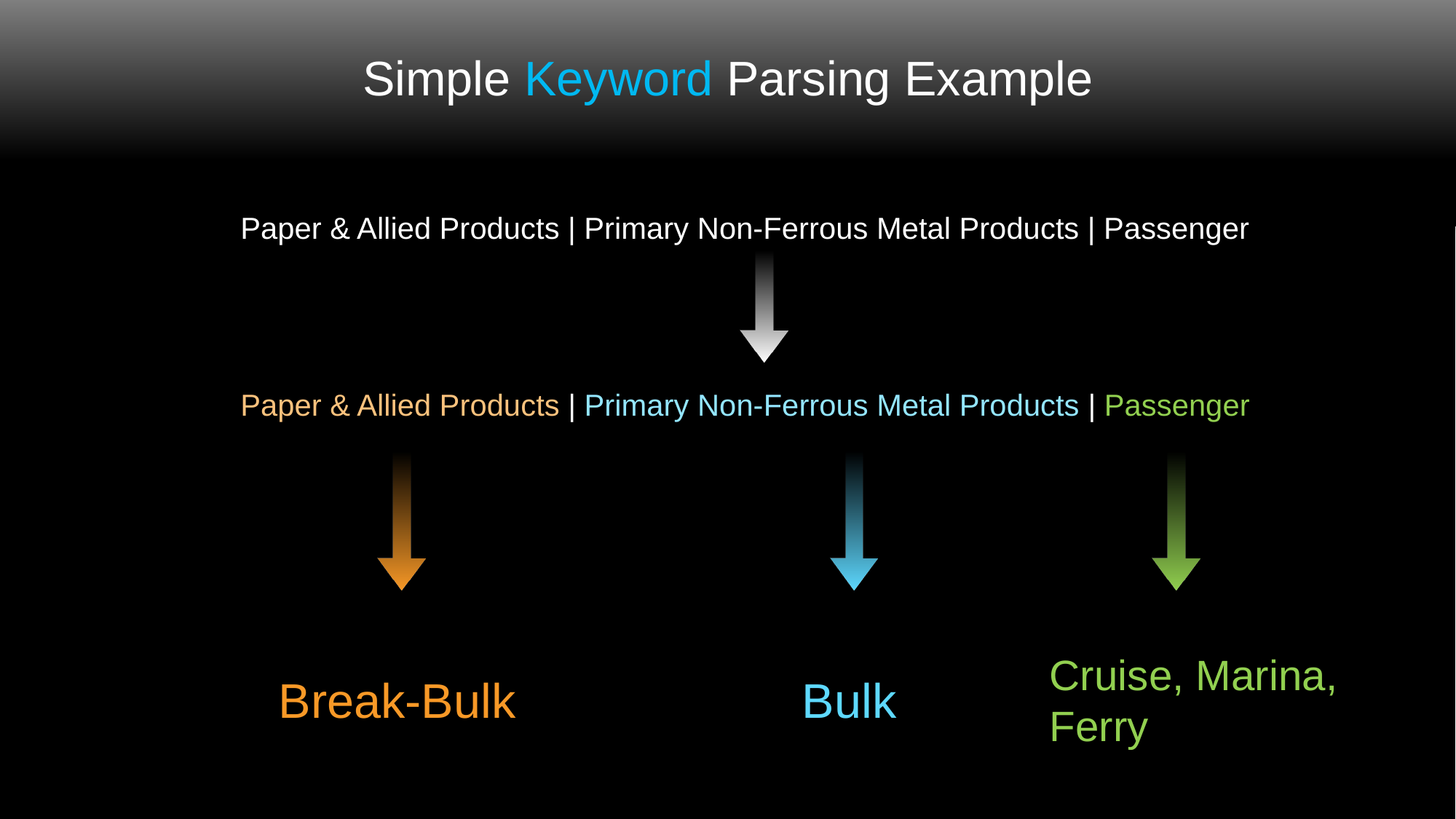

Simple Keyword Parsing Example

Paper & Allied Products | Primary Non-Ferrous Metal Products | Passenger

Paper & Allied Products | Primary Non-Ferrous Metal Products | Passenger

Cruise, Marina,  Ferry
Break-Bulk
Bulk